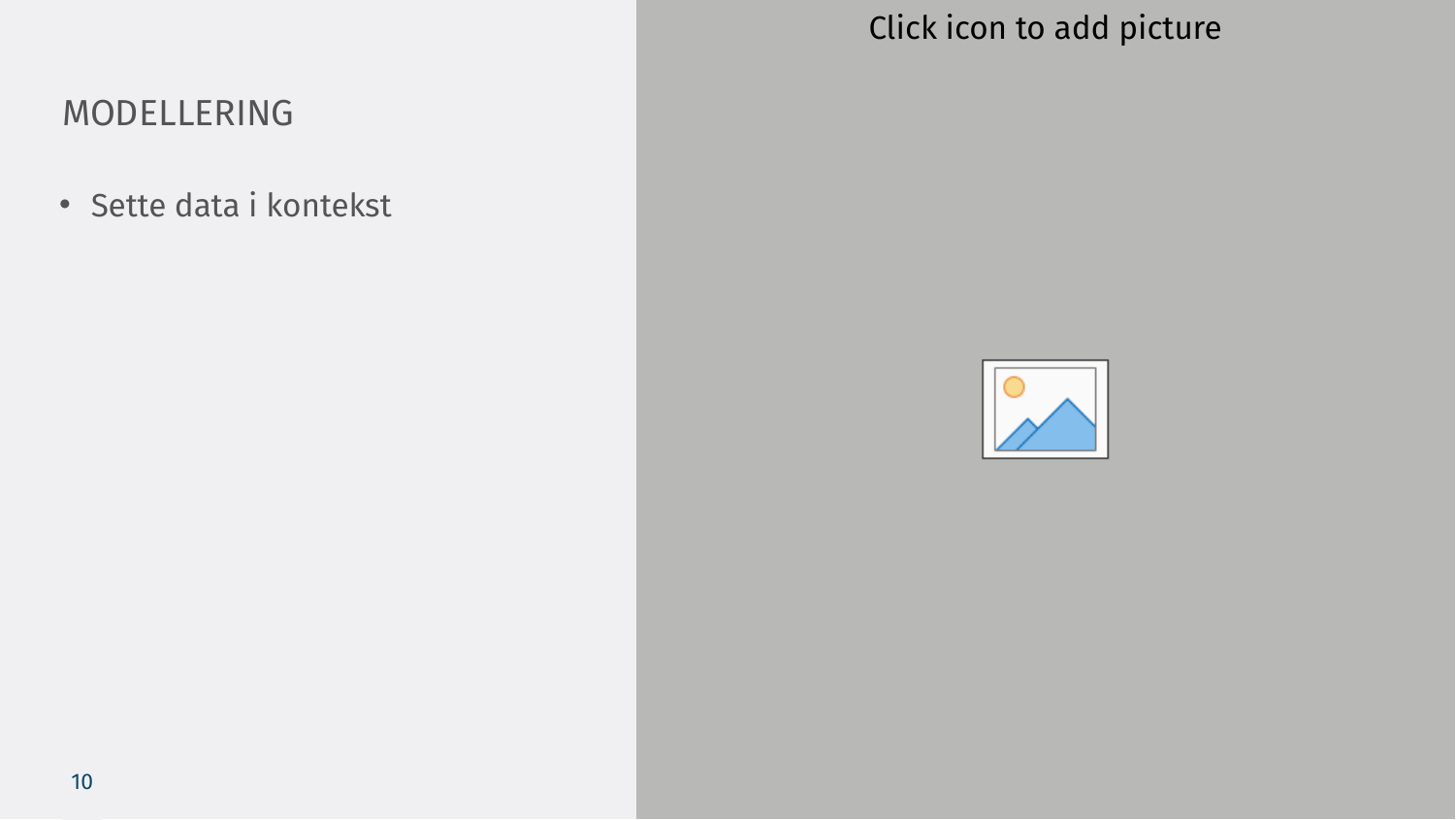

# Modellering
Sette data i kontekst

10